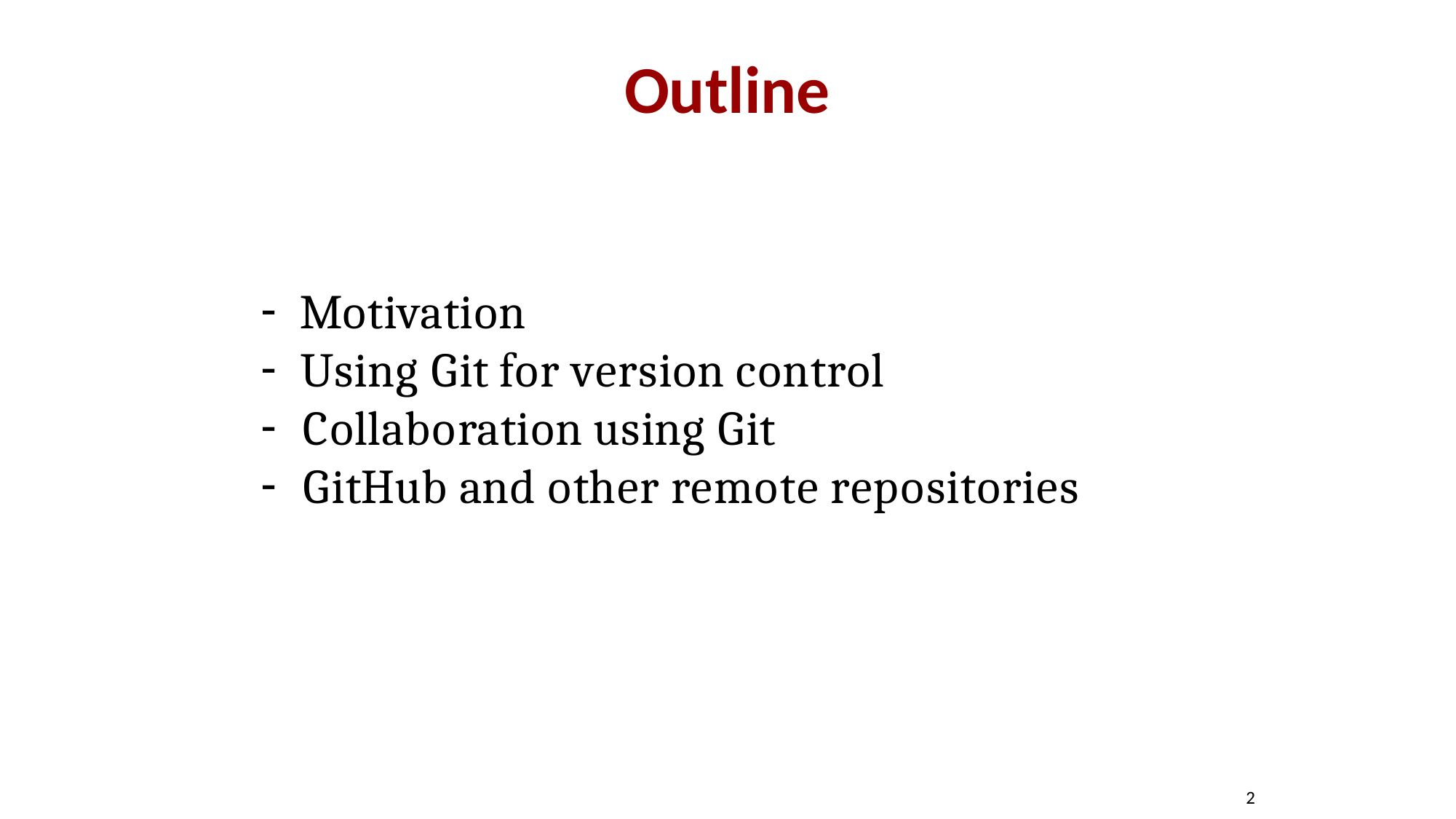

# Outline
Motivation
Using Git for version control
Collaboration using Git
GitHub and other remote repositories

2